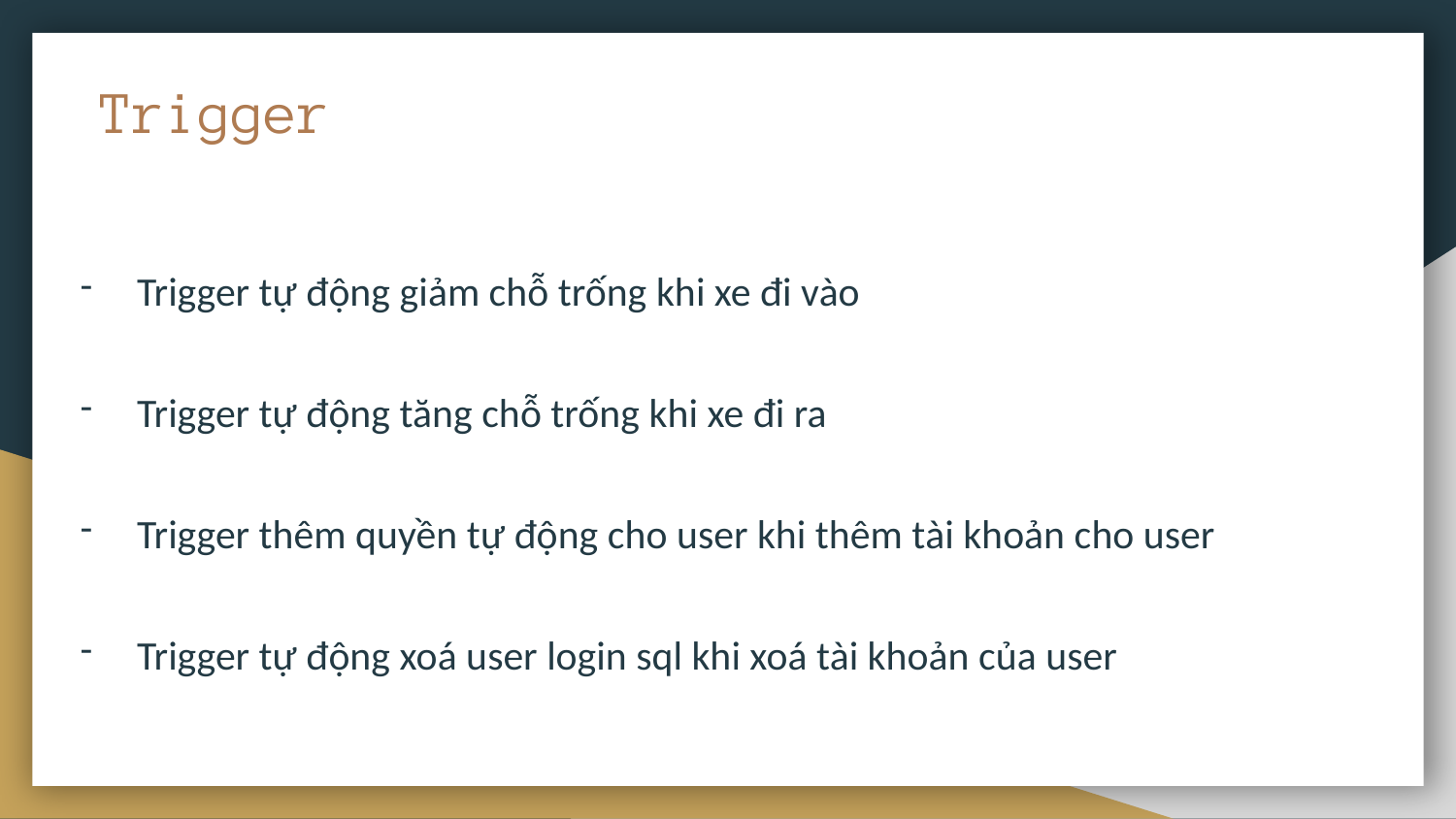

# Trigger
Trigger tự động giảm chỗ trống khi xe đi vào
Trigger tự động tăng chỗ trống khi xe đi ra
Trigger thêm quyền tự động cho user khi thêm tài khoản cho user
Trigger tự động xoá user login sql khi xoá tài khoản của user